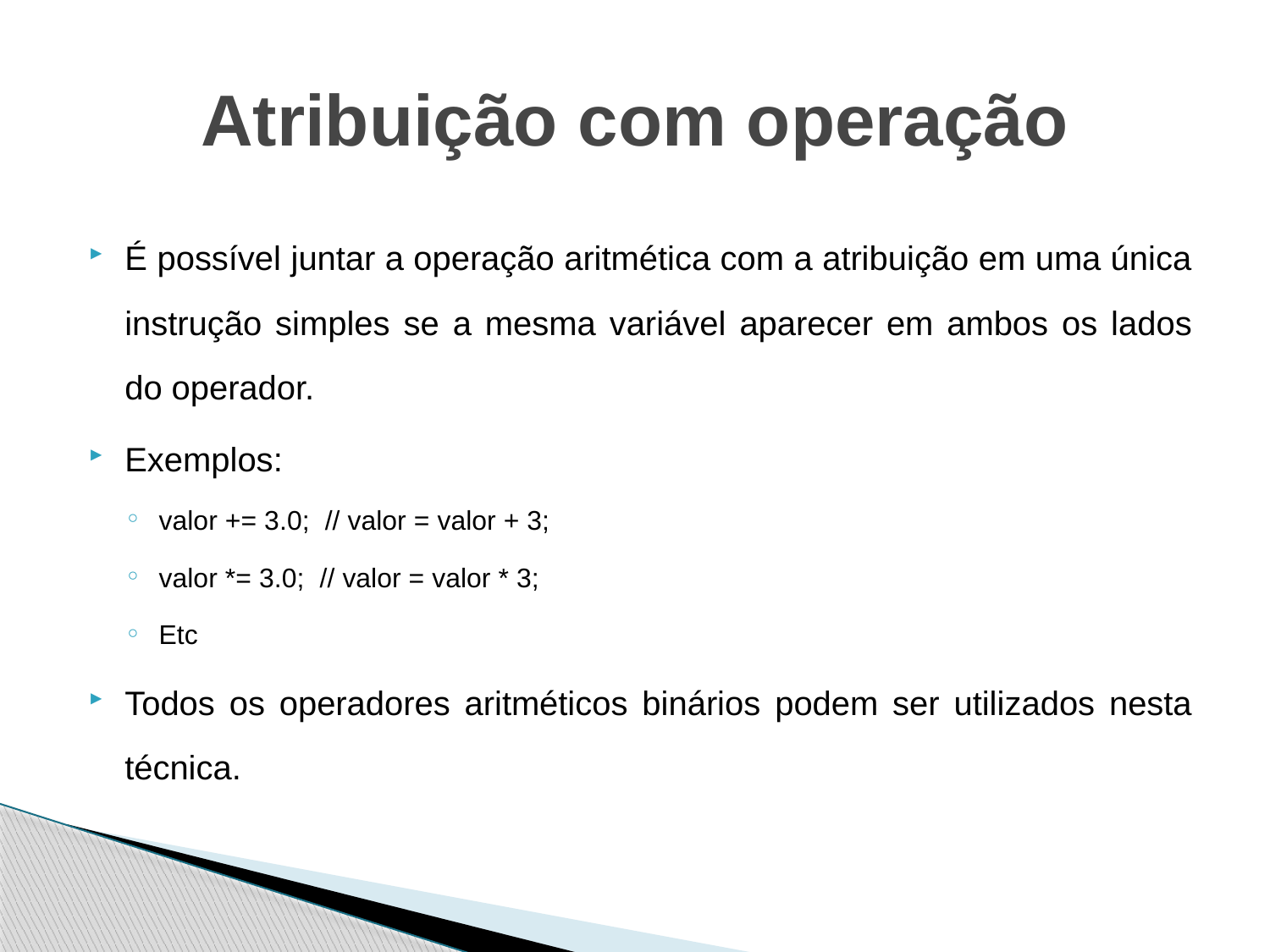

# Atribuição com operação
É possível juntar a operação aritmética com a atribuição em uma única instrução simples se a mesma variável aparecer em ambos os lados do operador.
Exemplos:
valor += 3.0;  // valor = valor + 3;
valor *= 3.0;  // valor = valor * 3;
Etc
Todos os operadores aritméticos binários podem ser utilizados nesta técnica.